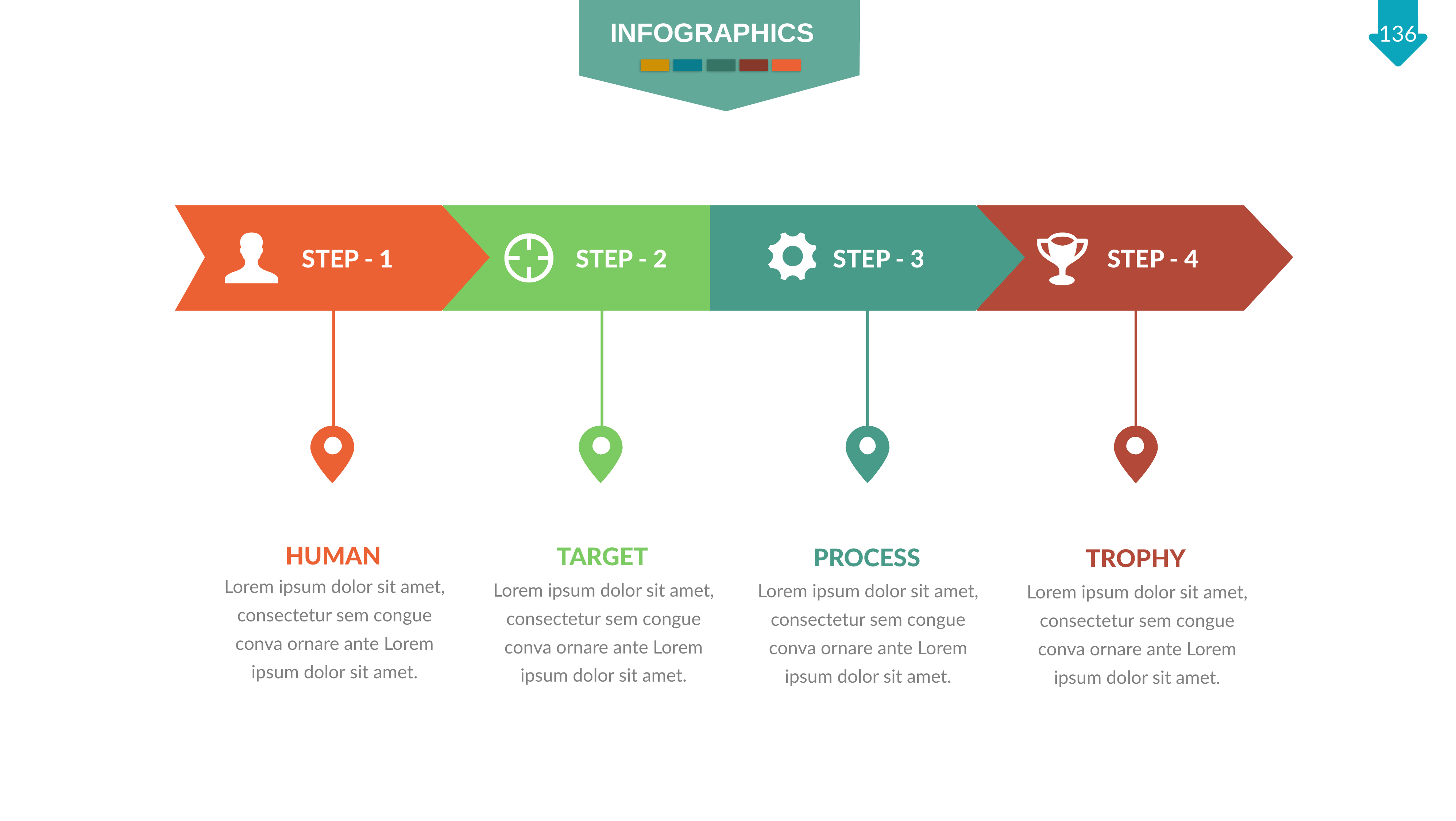

INFOGRAPHICS

STEP - 1

STEP - 2

STEP - 3

STEP - 4

HUMAN
TARGET
PROCESS
TROPHY
Lorem ipsum dolor sit amet, consectetur sem congue conva ornare ante Lorem ipsum dolor sit amet.
Lorem ipsum dolor sit amet, consectetur sem congue conva ornare ante Lorem ipsum dolor sit amet.
Lorem ipsum dolor sit amet, consectetur sem congue conva ornare ante Lorem ipsum dolor sit amet.
Lorem ipsum dolor sit amet, consectetur sem congue conva ornare ante Lorem ipsum dolor sit amet.